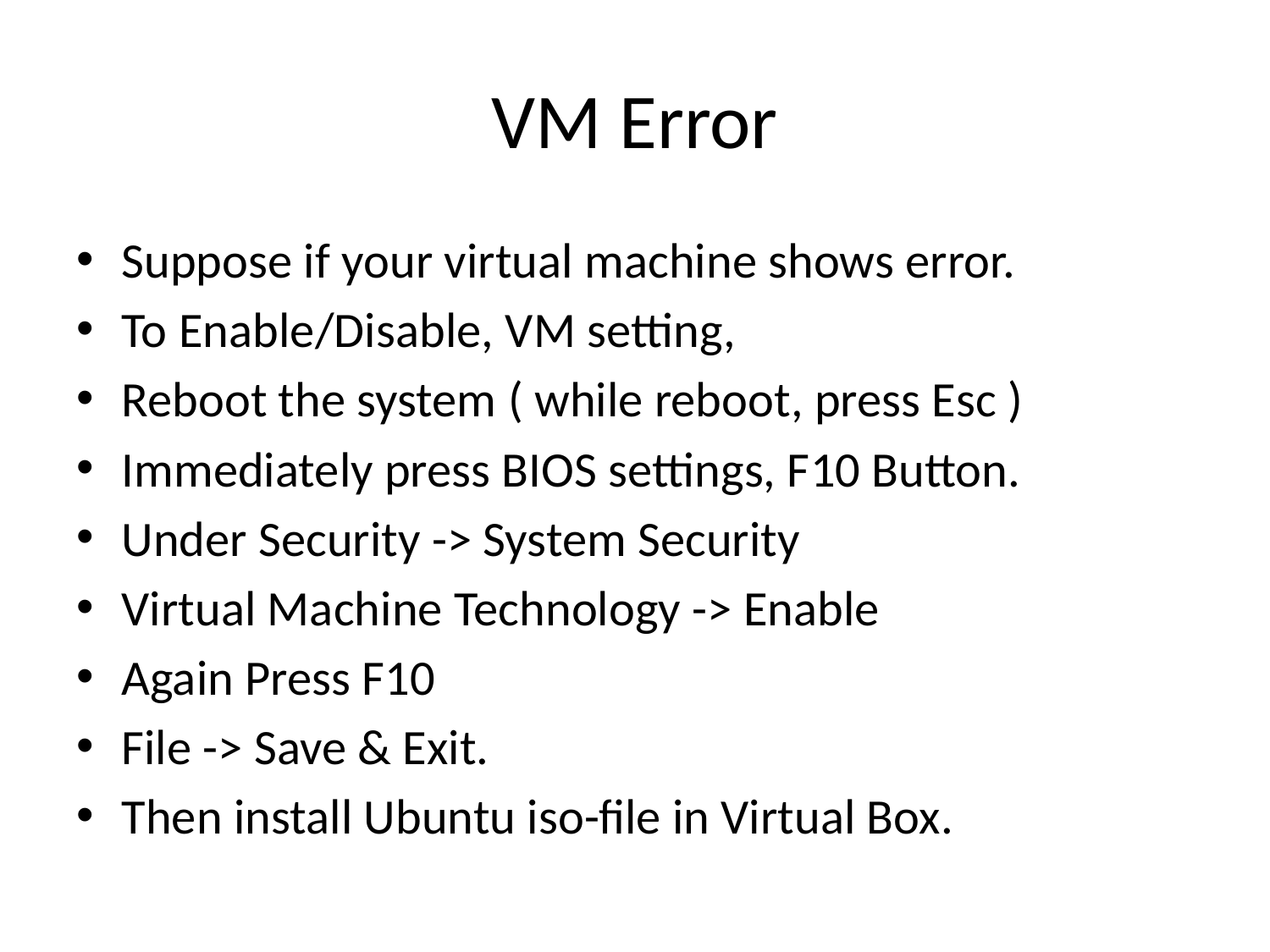

# VM Error
Suppose if your virtual machine shows error.
To Enable/Disable, VM setting,
Reboot the system ( while reboot, press Esc )
Immediately press BIOS settings, F10 Button.
Under Security -> System Security
Virtual Machine Technology -> Enable
Again Press F10
File -> Save & Exit.
Then install Ubuntu iso-file in Virtual Box.